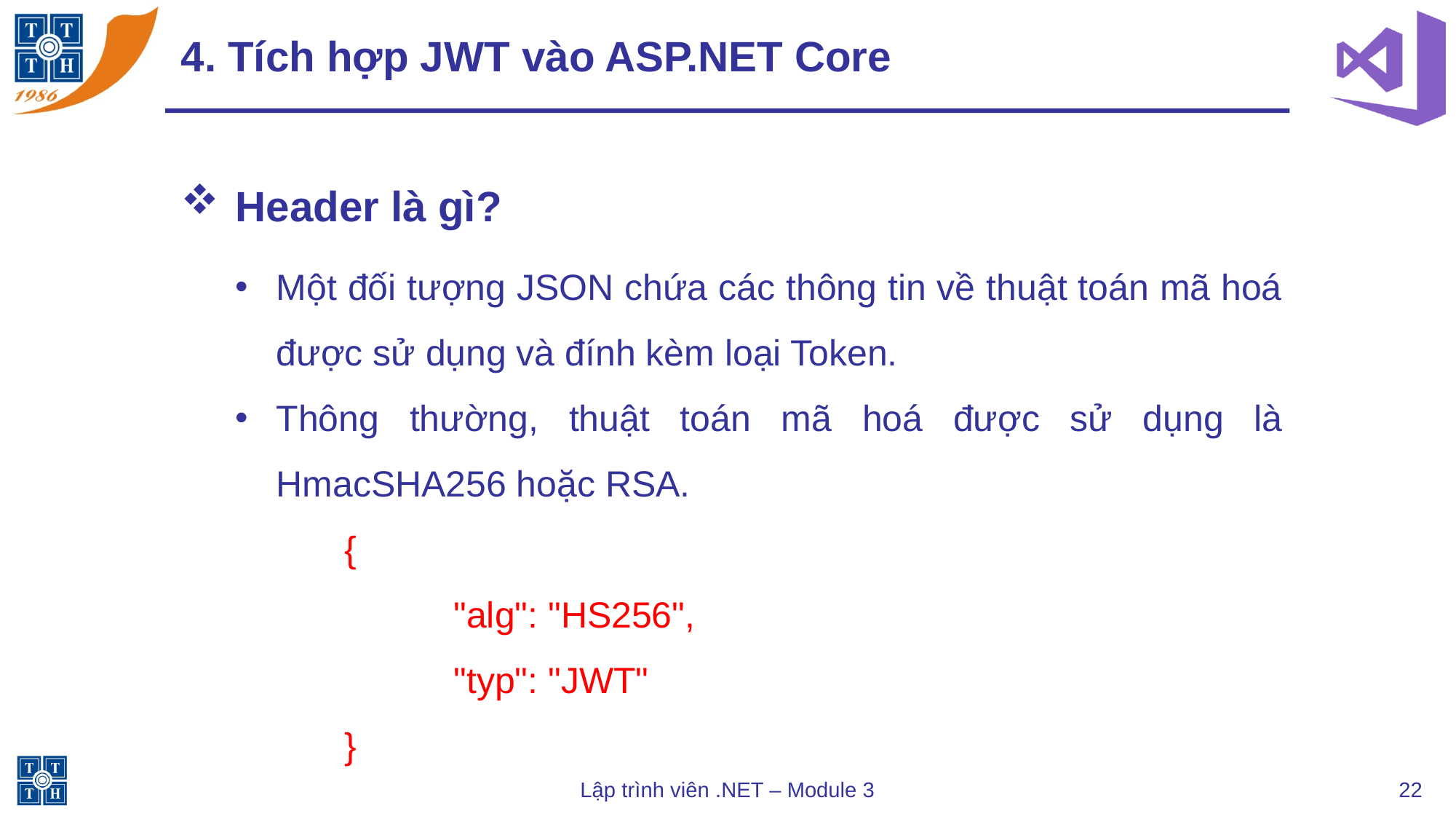

# 4. Tích hợp JWT vào ASP.NET Core
Header là gì?
Một đối tượng JSON chứa các thông tin về thuật toán mã hoá được sử dụng và đính kèm loại Token.
Thông thường, thuật toán mã hoá được sử dụng là HmacSHA256 hoặc RSA.
	{
		"alg": "HS256",
		"typ": "JWT"
	}